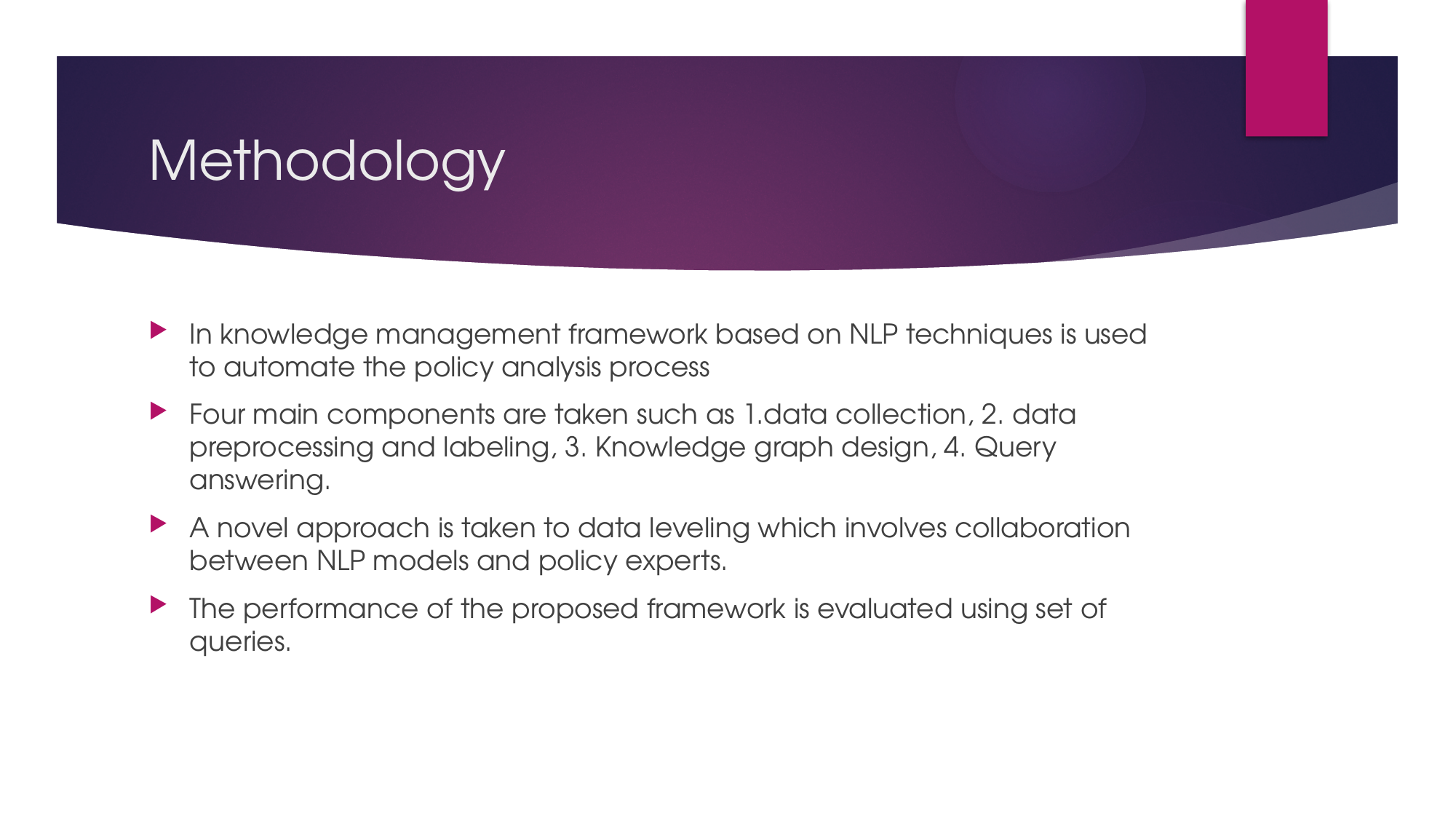

# Methodology
In knowledge management framework based on NLP techniques is used to automate the policy analysis process
Four main components are taken such as 1.data collection, 2. data preprocessing and labeling, 3. Knowledge graph design, 4. Query answering.
A novel approach is taken to data leveling which involves collaboration between NLP models and policy experts.
The performance of the proposed framework is evaluated using set of queries.